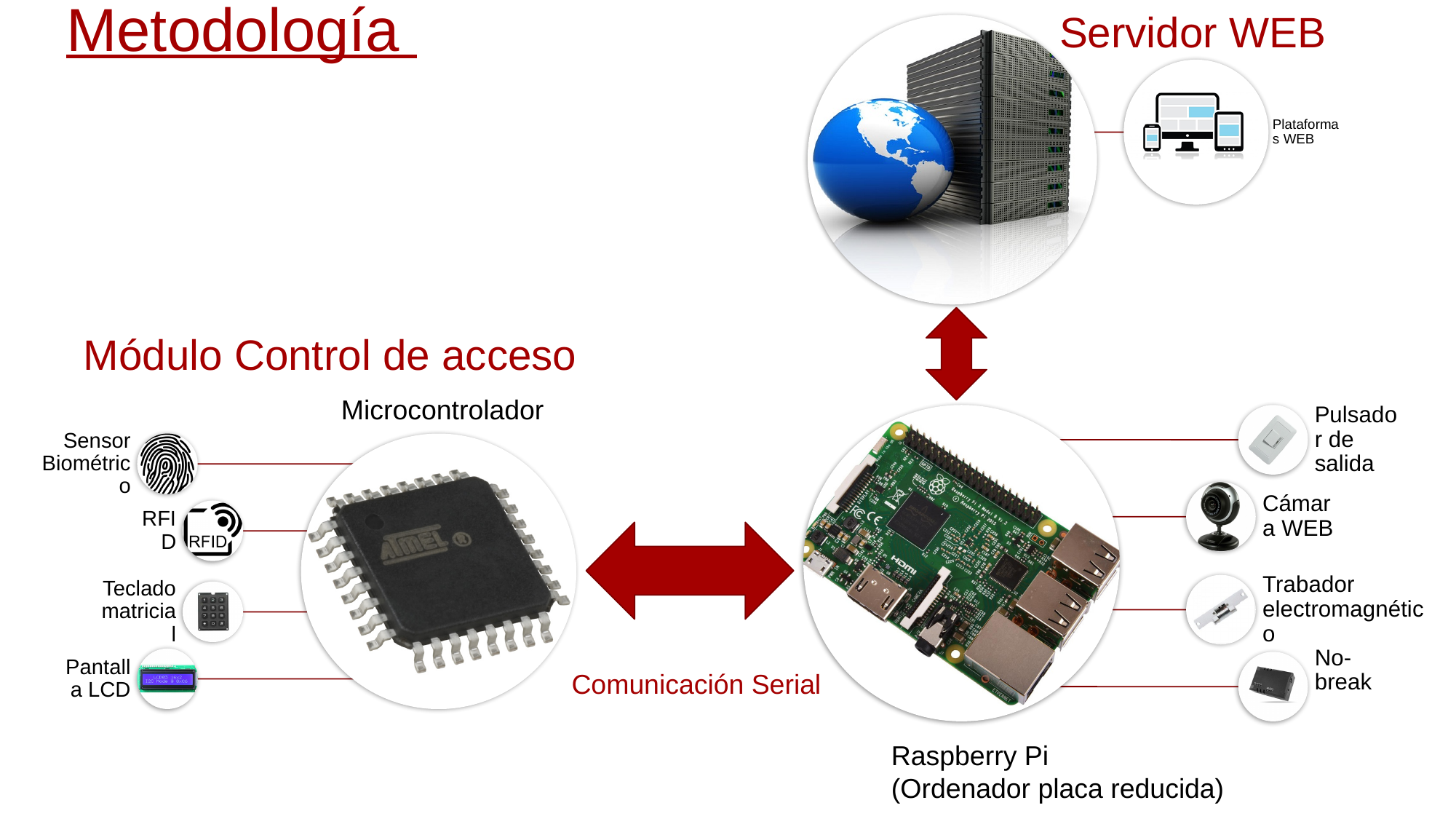

Servidor WEB

Plataformas WEB
Metodología
Metodología

Módulo Control de acceso

Sensor Biométrico
RFID
Teclado matricial
Pantalla LCD

Pulsador de salida
Cámara WEB
Trabador electromagnético
No-break

Microcontrolador

Comunicación Serial
Raspberry Pi
(Ordenador placa reducida)